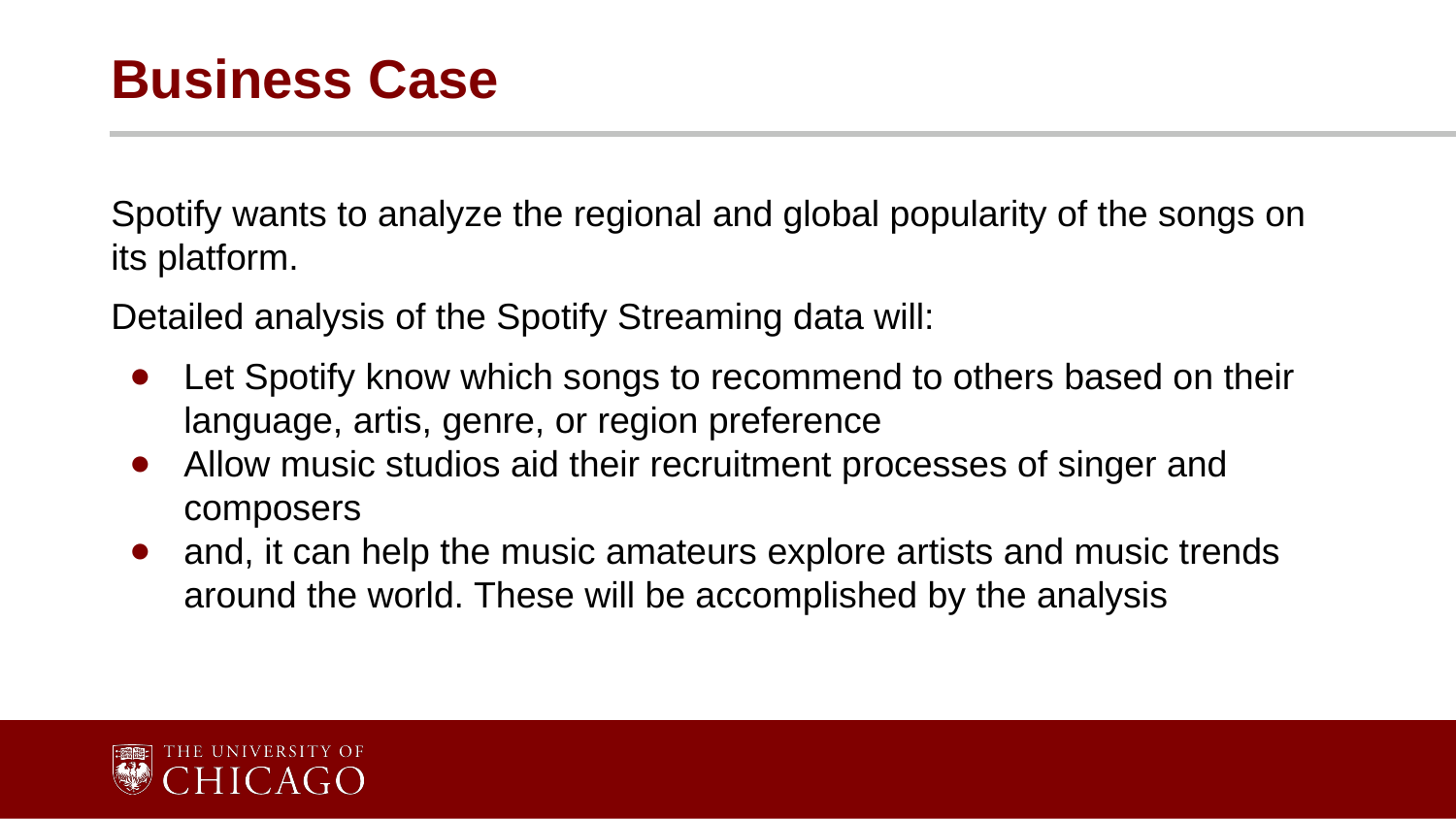

# Business Case
Spotify wants to analyze the regional and global popularity of the songs on its platform.
Detailed analysis of the Spotify Streaming data will:
Let Spotify know which songs to recommend to others based on their language, artis, genre, or region preference
Allow music studios aid their recruitment processes of singer and composers
and, it can help the music amateurs explore artists and music trends around the world. These will be accomplished by the analysis